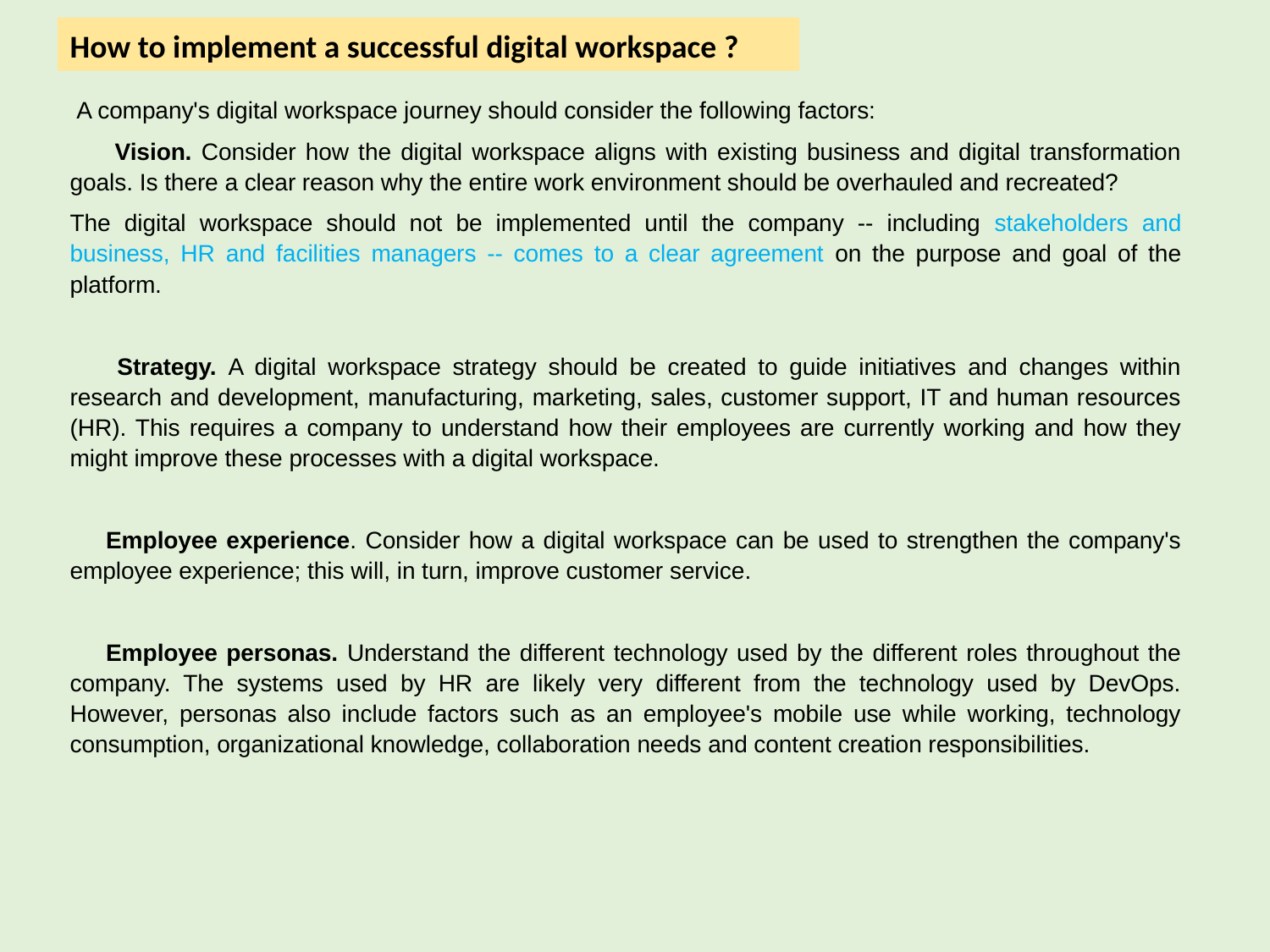

How to implement a successful digital workspace ?
 A company's digital workspace journey should consider the following factors:
     Vision. Consider how the digital workspace aligns with existing business and digital transformation goals. Is there a clear reason why the entire work environment should be overhauled and recreated?
The digital workspace should not be implemented until the company -- including stakeholders and business, HR and facilities managers -- comes to a clear agreement on the purpose and goal of the platform.

    Strategy. A digital workspace strategy should be created to guide initiatives and changes within research and development, manufacturing, marketing, sales, customer support, IT and human resources (HR). This requires a company to understand how their employees are currently working and how they might improve these processes with a digital workspace.

    Employee experience. Consider how a digital workspace can be used to strengthen the company's employee experience; this will, in turn, improve customer service.

    Employee personas. Understand the different technology used by the different roles throughout the company. The systems used by HR are likely very different from the technology used by DevOps. However, personas also include factors such as an employee's mobile use while working, technology consumption, organizational knowledge, collaboration needs and content creation responsibilities.